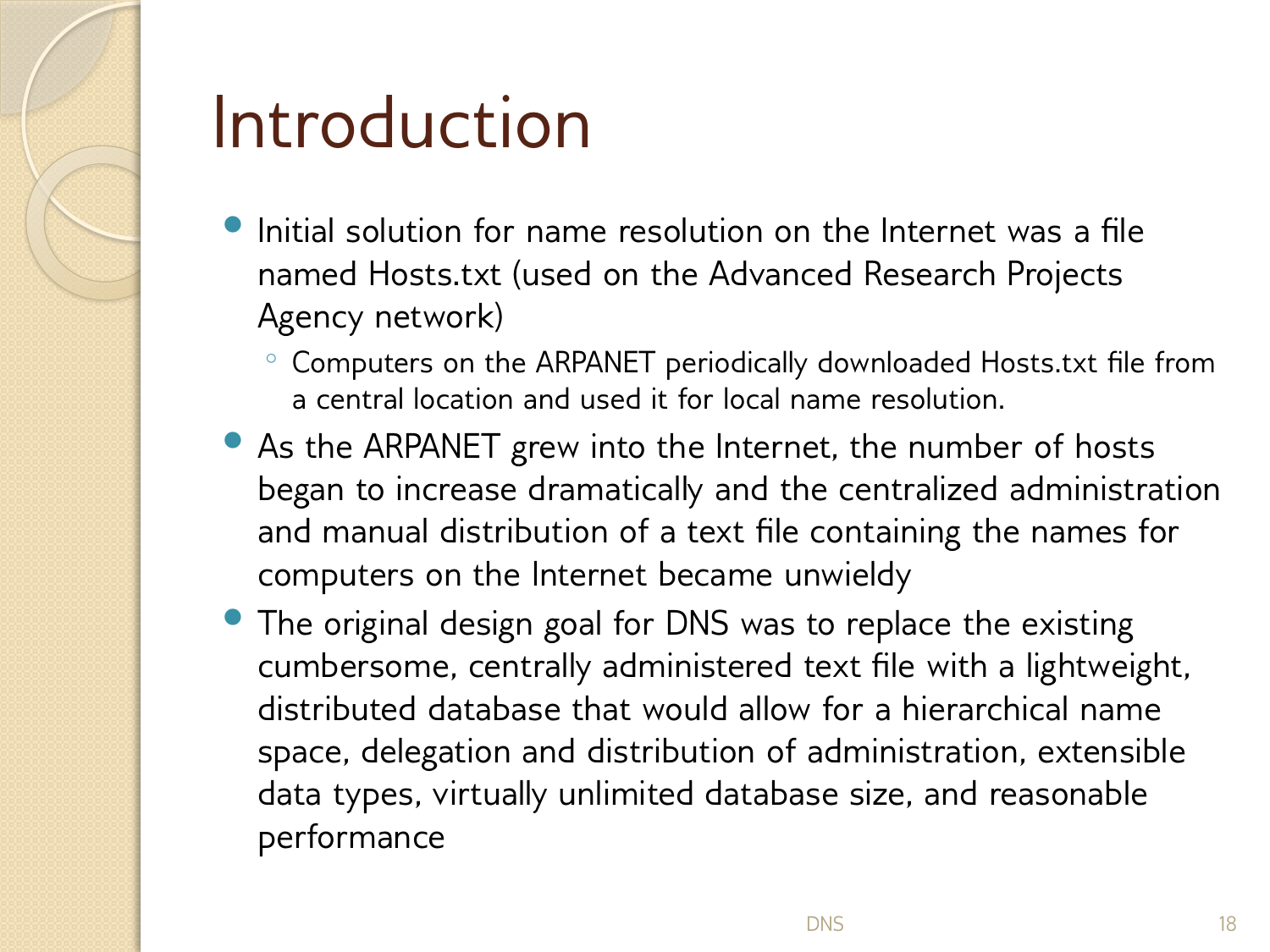

# Introduction
Initial solution for name resolution on the Internet was a file named Hosts.txt (used on the Advanced Research Projects Agency network)
Computers on the ARPANET periodically downloaded Hosts.txt file from a central location and used it for local name resolution.
As the ARPANET grew into the Internet, the number of hosts began to increase dramatically and the centralized administration and manual distribution of a text file containing the names for computers on the Internet became unwieldy
The original design goal for DNS was to replace the existing cumbersome, centrally administered text file with a lightweight, distributed database that would allow for a hierarchical name space, delegation and distribution of administration, extensible data types, virtually unlimited database size, and reasonable performance
DNS
18